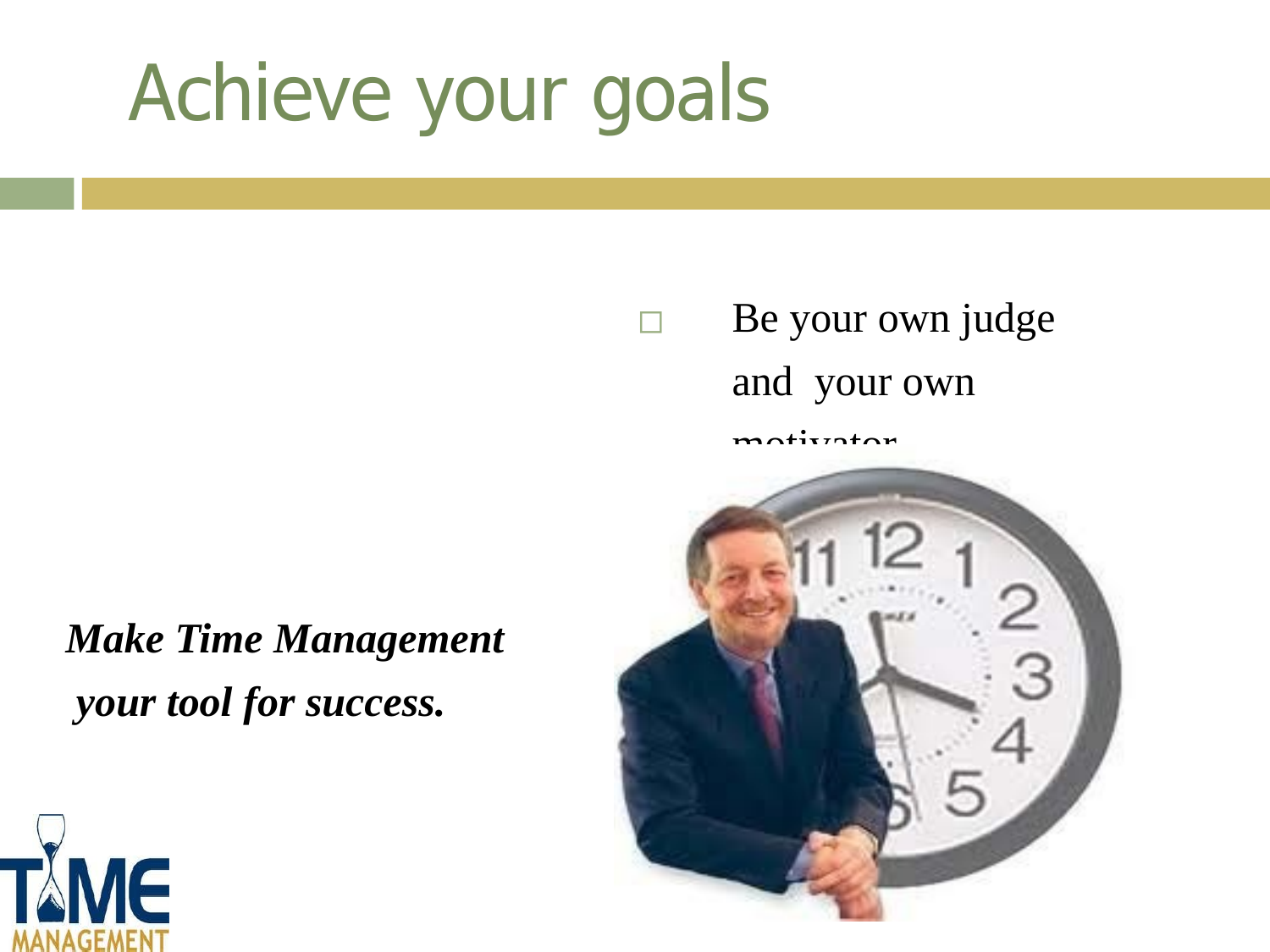

# Achieve your goals
Be your own judge and  your own motivator,

Make Time Management  your tool for success.